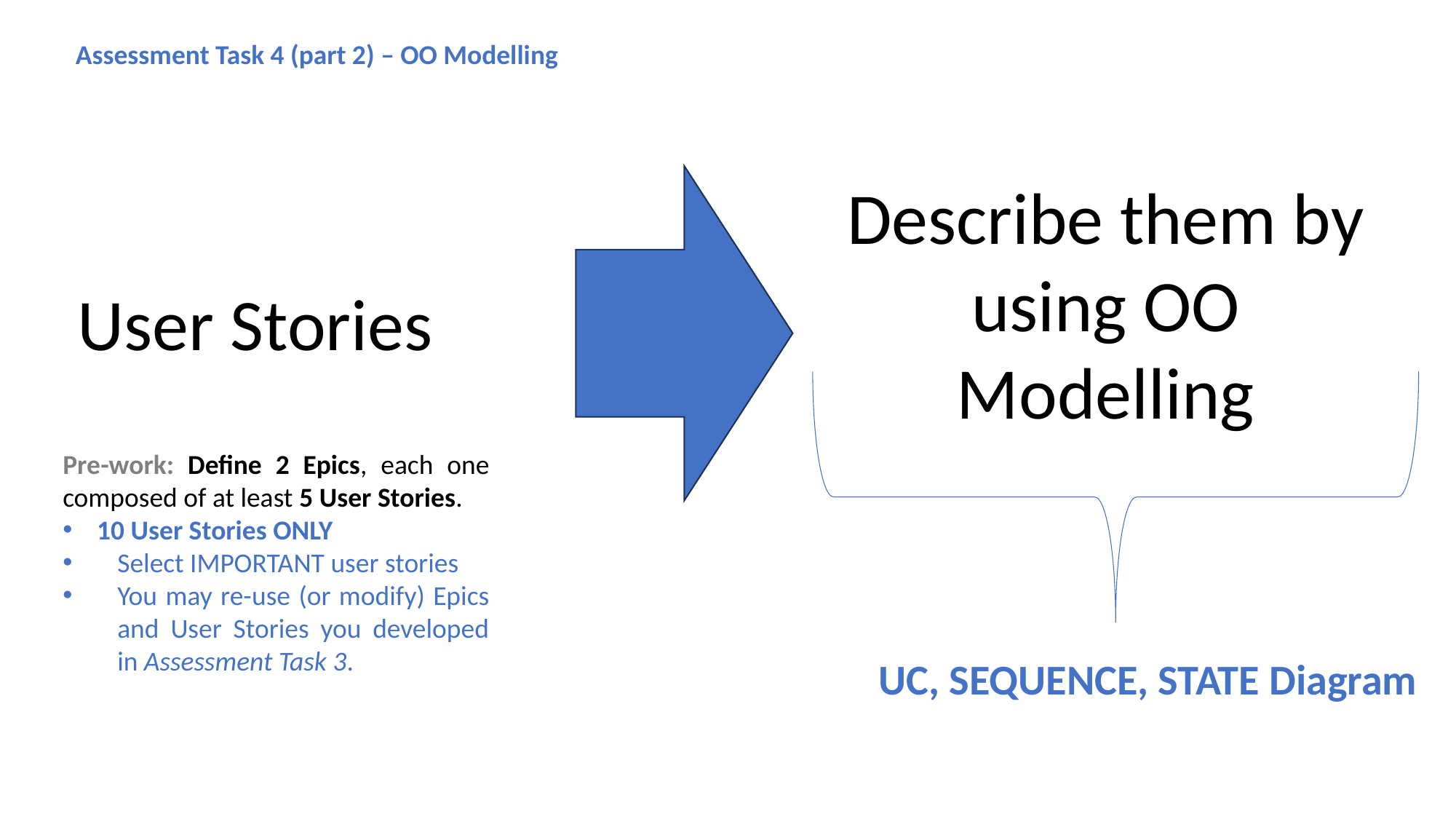

Assessment Task 4 (part 2) – OO Modelling

Describe them by using OO Modelling

User Stories
Pre-work: Define 2 Epics, each one composed of at least 5 User Stories.
10 User Stories ONLY
Select IMPORTANT user stories
You may re-use (or modify) Epics and User Stories you developed in Assessment Task 3.

UC, SEQUENCE, STATE Diagram